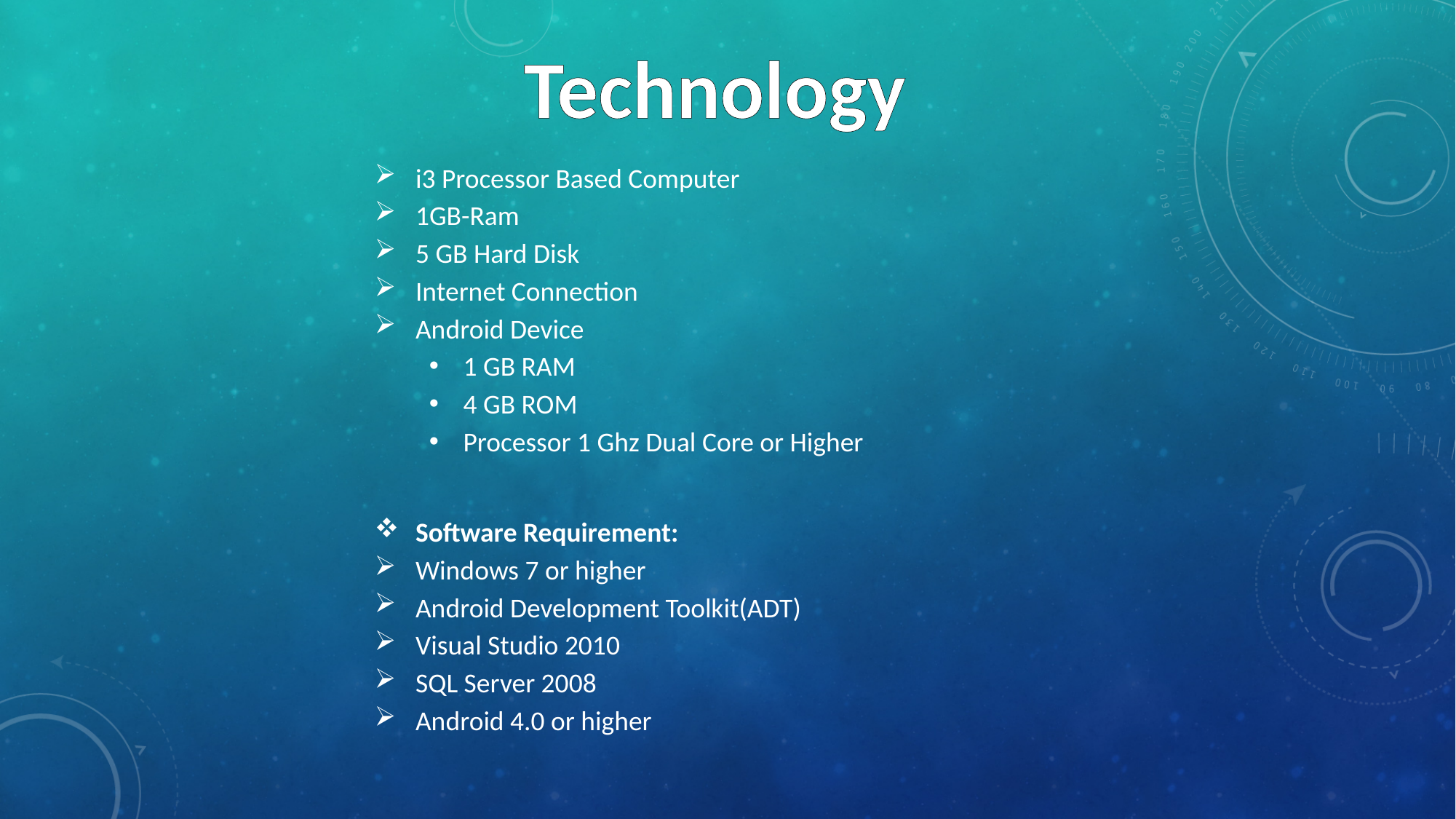

Technology

i3 Processor Based Computer
1GB-Ram
5 GB Hard Disk
Internet Connection
Android Device
1 GB RAM
4 GB ROM
Processor 1 Ghz Dual Core or Higher

Software Requirement:
Windows 7 or higher
Android Development Toolkit(ADT)
Visual Studio 2010
SQL Server 2008
Android 4.0 or higher